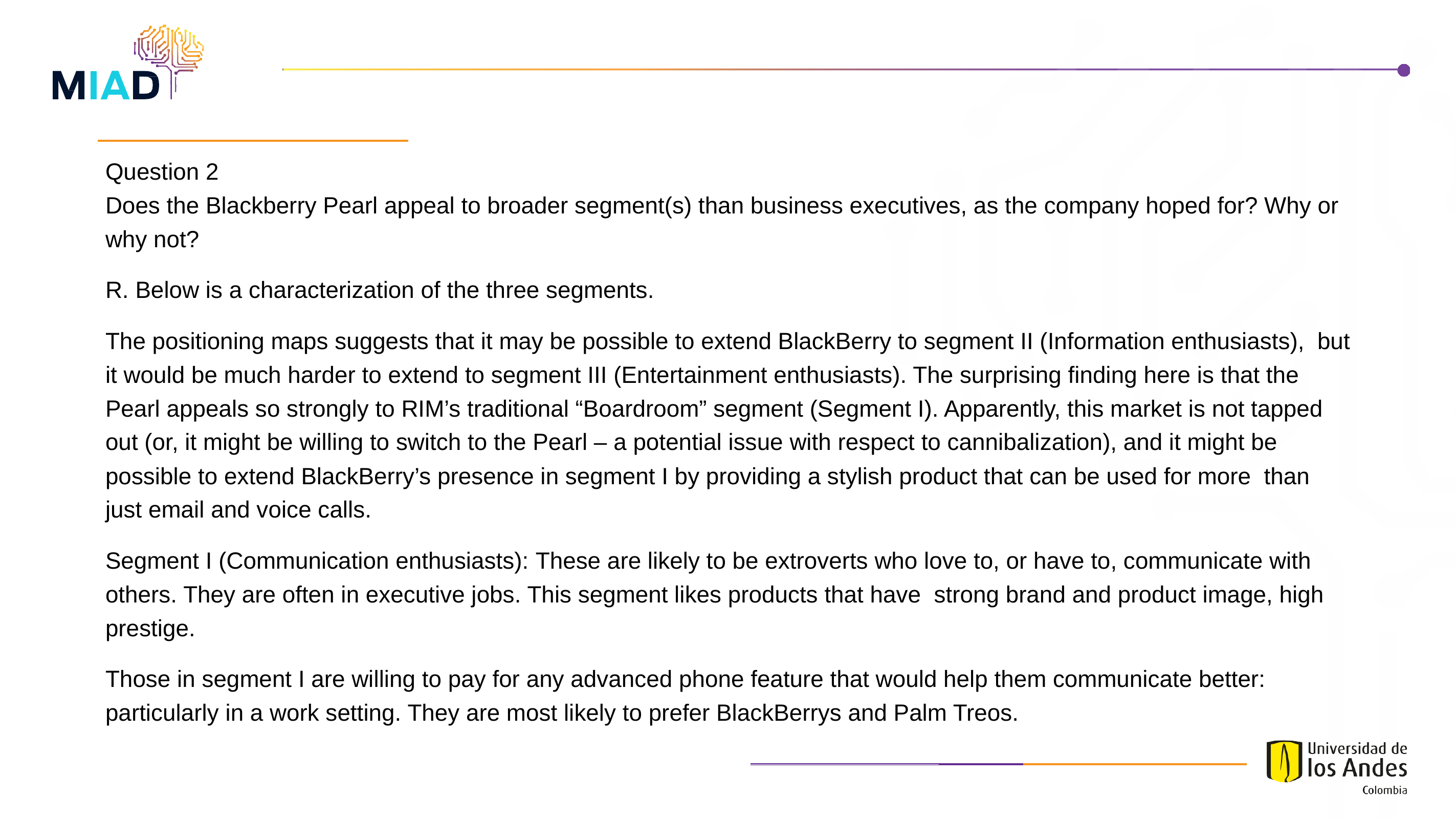

Question 2
Does the Blackberry Pearl appeal to broader segment(s) than business executives, as the company hoped for? Why or why not?
R. Below is a characterization of the three segments.
The positioning maps suggests that it may be possible to extend BlackBerry to segment II (Information enthusiasts),  but it would be much harder to extend to segment III (Entertainment enthusiasts). The surprising finding here is that the Pearl appeals so strongly to RIM’s traditional “Boardroom” segment (Segment I). Apparently, this market is not tapped out (or, it might be willing to switch to the Pearl – a potential issue with respect to cannibalization), and it might be possible to extend BlackBerry’s presence in segment I by providing a stylish product that can be used for more  than just email and voice calls.
Segment I (Communication enthusiasts): These are likely to be extroverts who love to, or have to, communicate with others. They are often in executive jobs. This segment likes products that have  strong brand and product image, high prestige.
Those in segment I are willing to pay for any advanced phone feature that would help them communicate better: particularly in a work setting. They are most likely to prefer BlackBerrys and Palm Treos.